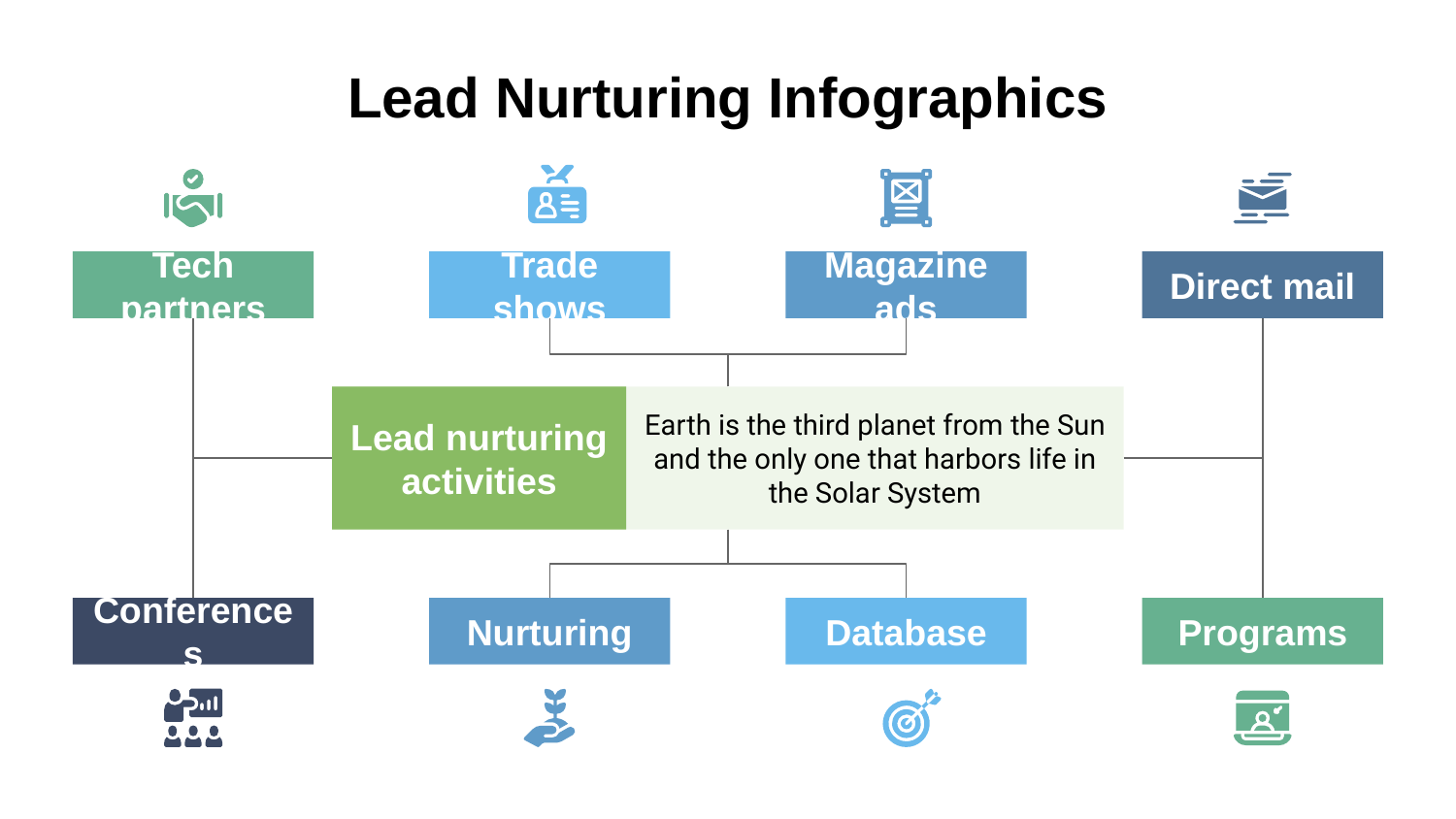

# Lead Nurturing Infographics

Tech partners
Trade shows
Magazine ads
Direct mail
Lead nurturing activities

Earth is the third planet from the Sun and the only one that harbors life in the Solar System
Conferences
Nurturing
Database
Programs